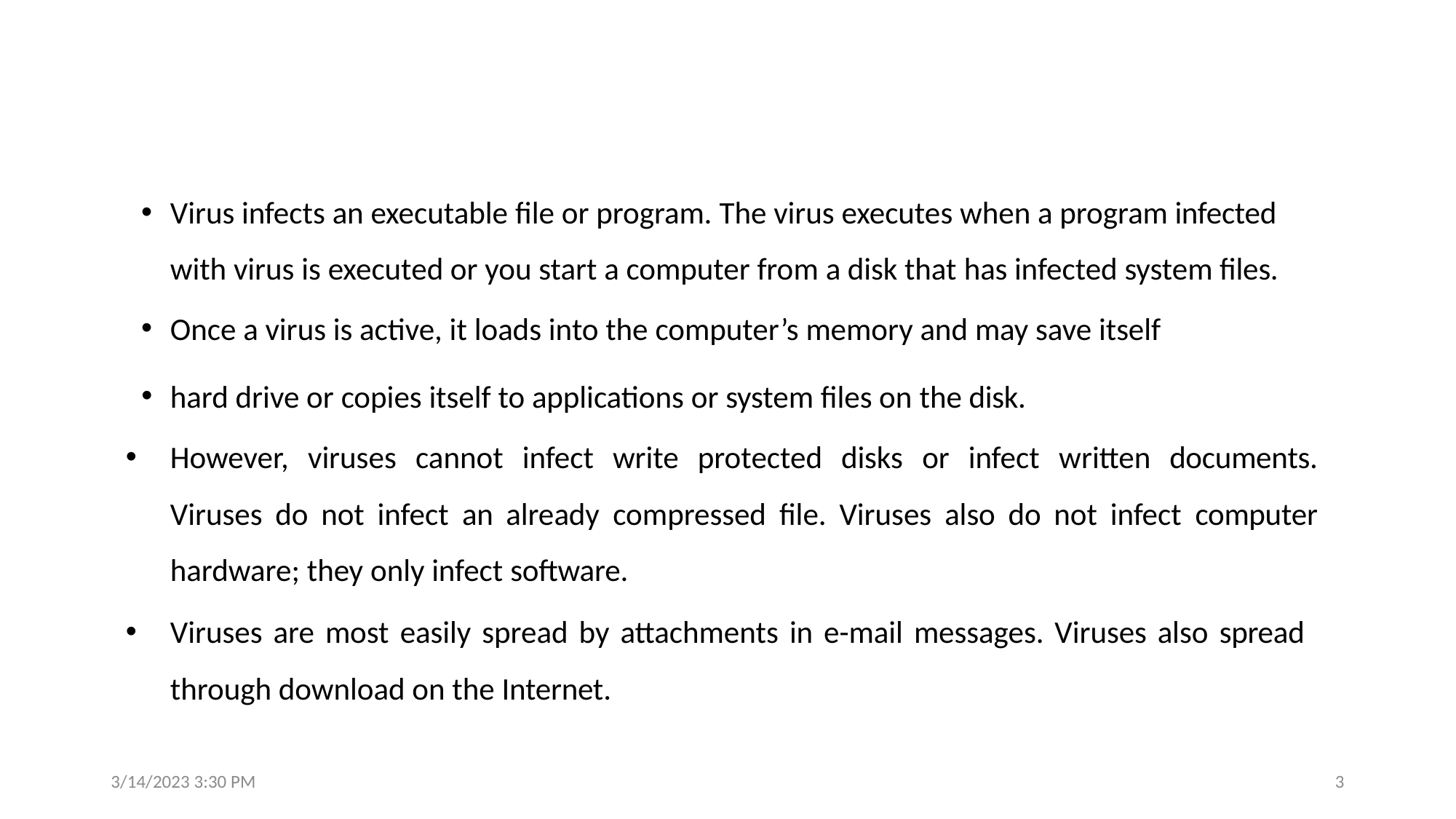

#
Virus infects an executable file or program. The virus executes when a program infected with virus is executed or you start a computer from a disk that has infected system files.
Once a virus is active, it loads into the computer’s memory and may save itself
hard drive or copies itself to applications or system files on the disk.
However, viruses cannot infect write protected disks or infect written documents. Viruses do not infect an already compressed file. Viruses also do not infect computer hardware; they only infect software.
Viruses are most easily spread by attachments in e-mail messages. Viruses also spread through download on the Internet.

3/14/2023 3:30 PM
3